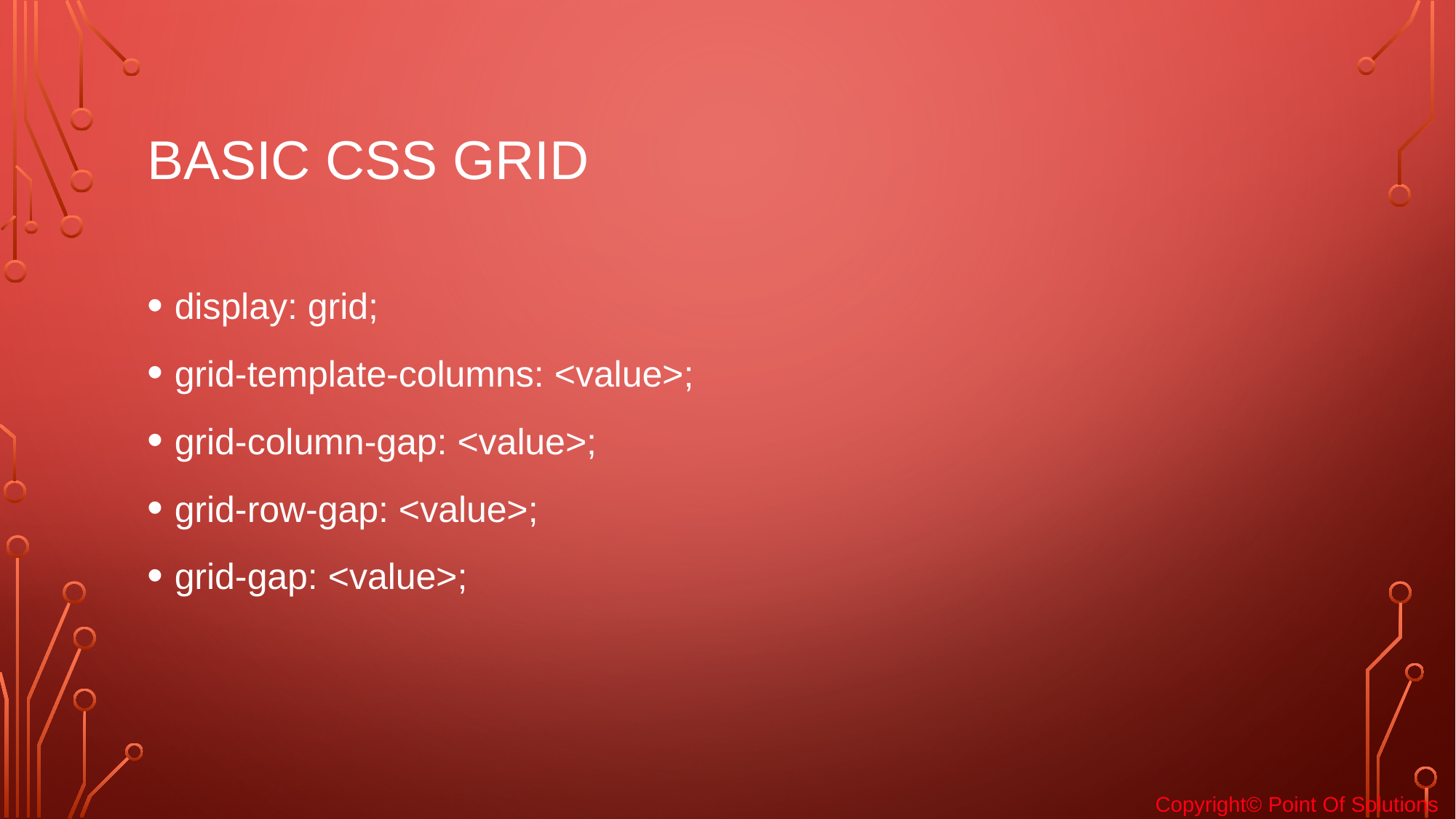

# Basic CSS grid
display: grid;
grid-template-columns: <value>;
grid-column-gap: <value>;
grid-row-gap: <value>;
grid-gap: <value>;

Copyright© Point Of Solutions